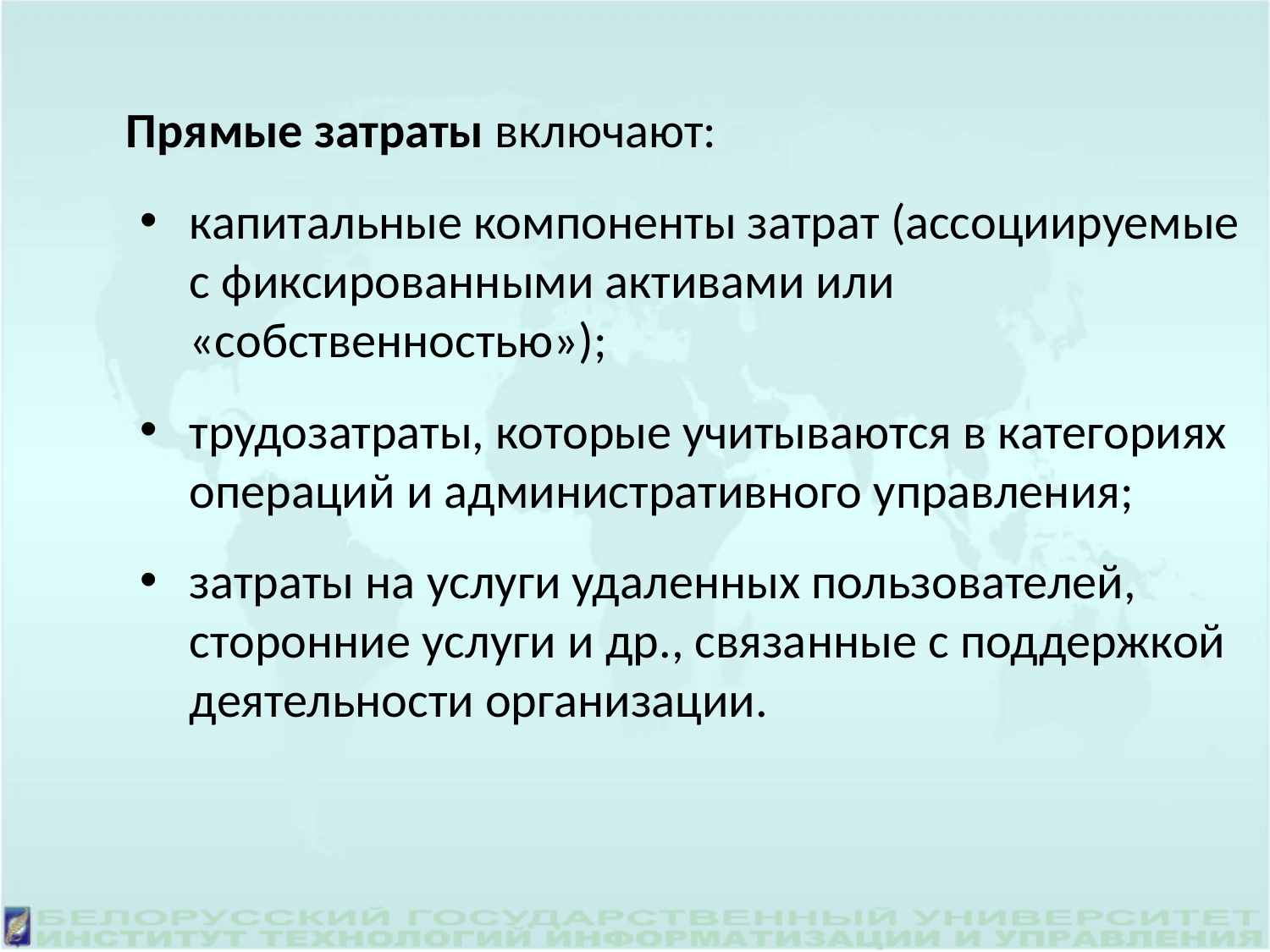

Прямые затраты включают:
капитальные компоненты затрат (ассоциируемые с фиксированными активами или «собственностью»);
трудозатраты, которые учитываются в категориях операций и административного управления;
затраты на услуги удаленных пользователей, сторонние услуги и др., связанные с поддержкой деятельности организации.